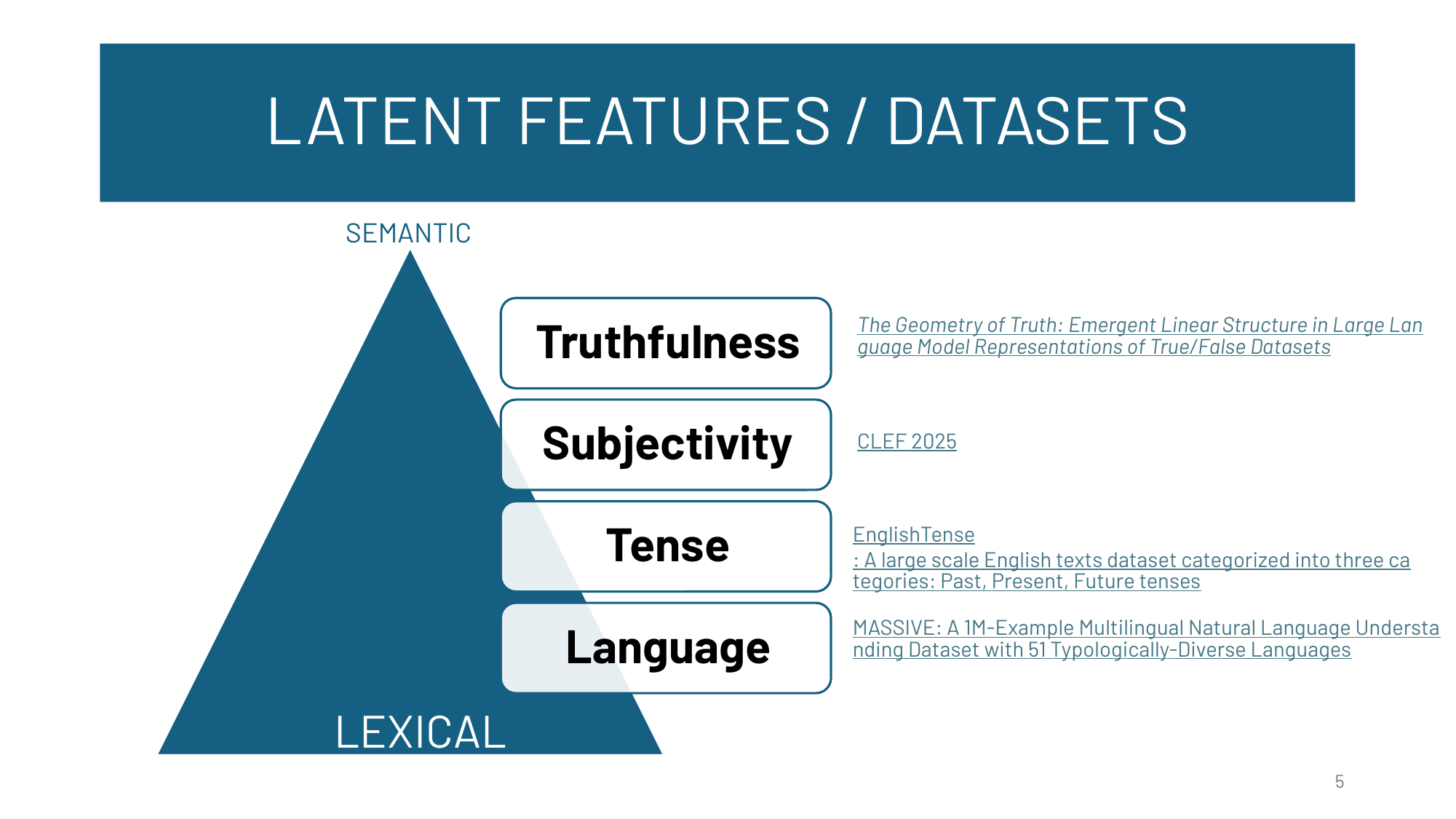

# LATENT FEATURES / DATASETS
SEMANTIC
Truthfulness
Subjectivity
Tense
Language
The Geometry of Truth: Emergent Linear Structure in Large Language Model Representations of True/False Datasets
CLEF 2025
EnglishTense: A large scale English texts dataset categorized into three categories: Past, Present, Future tenses
MASSIVE: A 1M-Example Multilingual Natural Language Understanding Dataset with 51 Typologically-Diverse Languages
LEXICAL
5